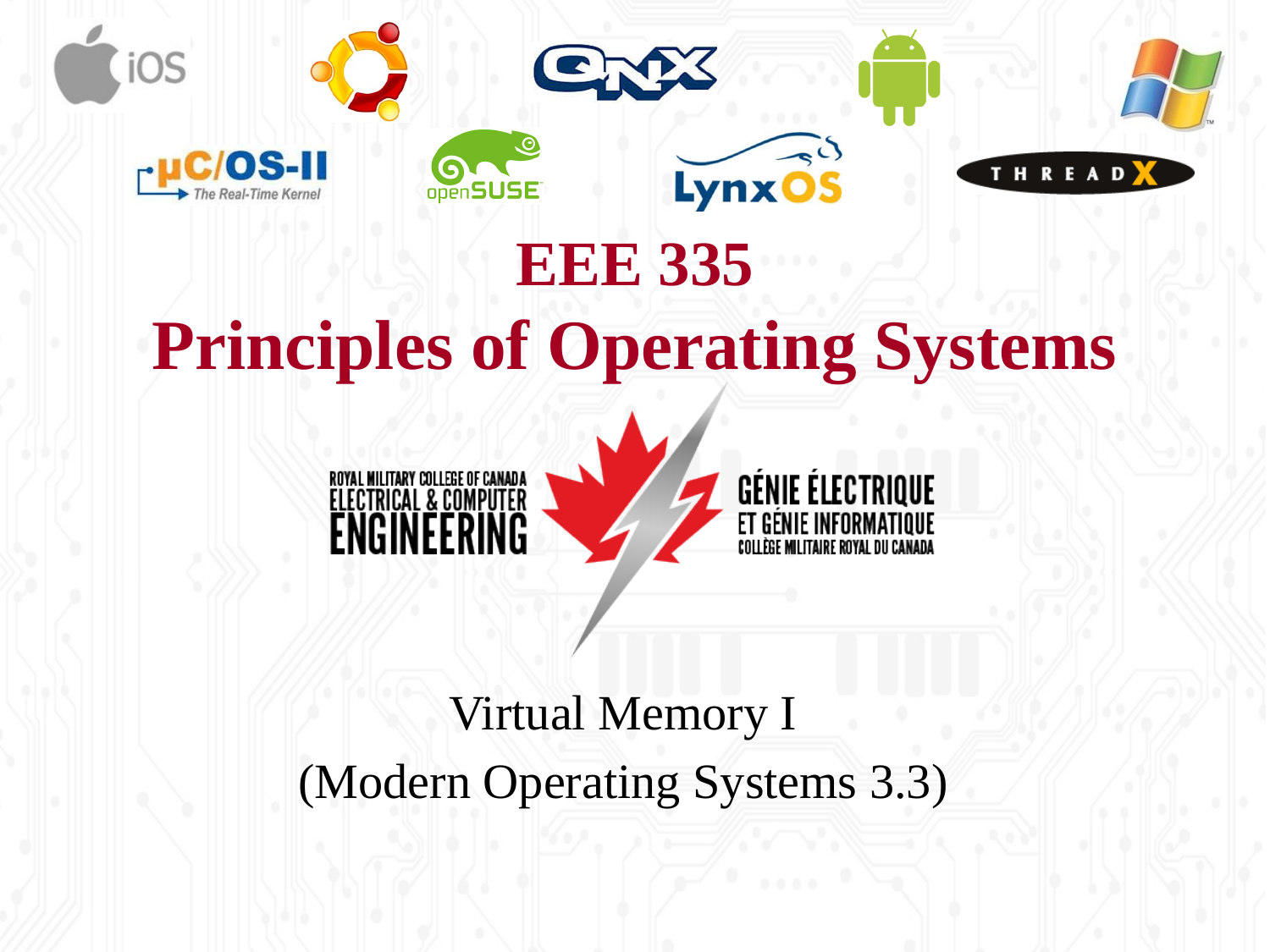

# EEE 335 Principles of Operating Systems
Virtual Memory I
(Modern Operating Systems 3.3)